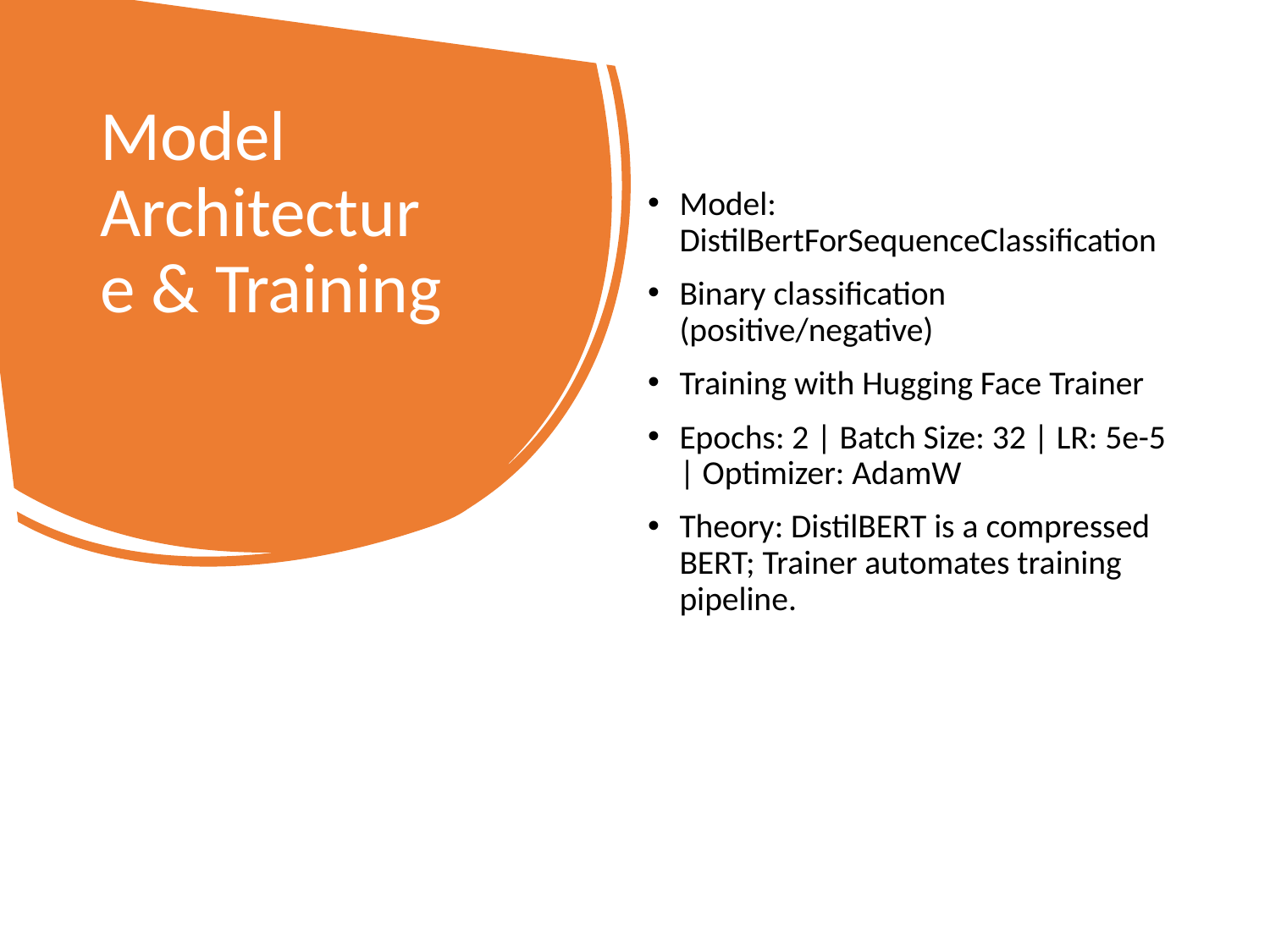

# Model Architecture & Training

Model: DistilBertForSequenceClassification
Binary classification (positive/negative)
Training with Hugging Face Trainer
Epochs: 2 | Batch Size: 32 | LR: 5e-5 | Optimizer: AdamW
Theory: DistilBERT is a compressed BERT; Trainer automates training pipeline.